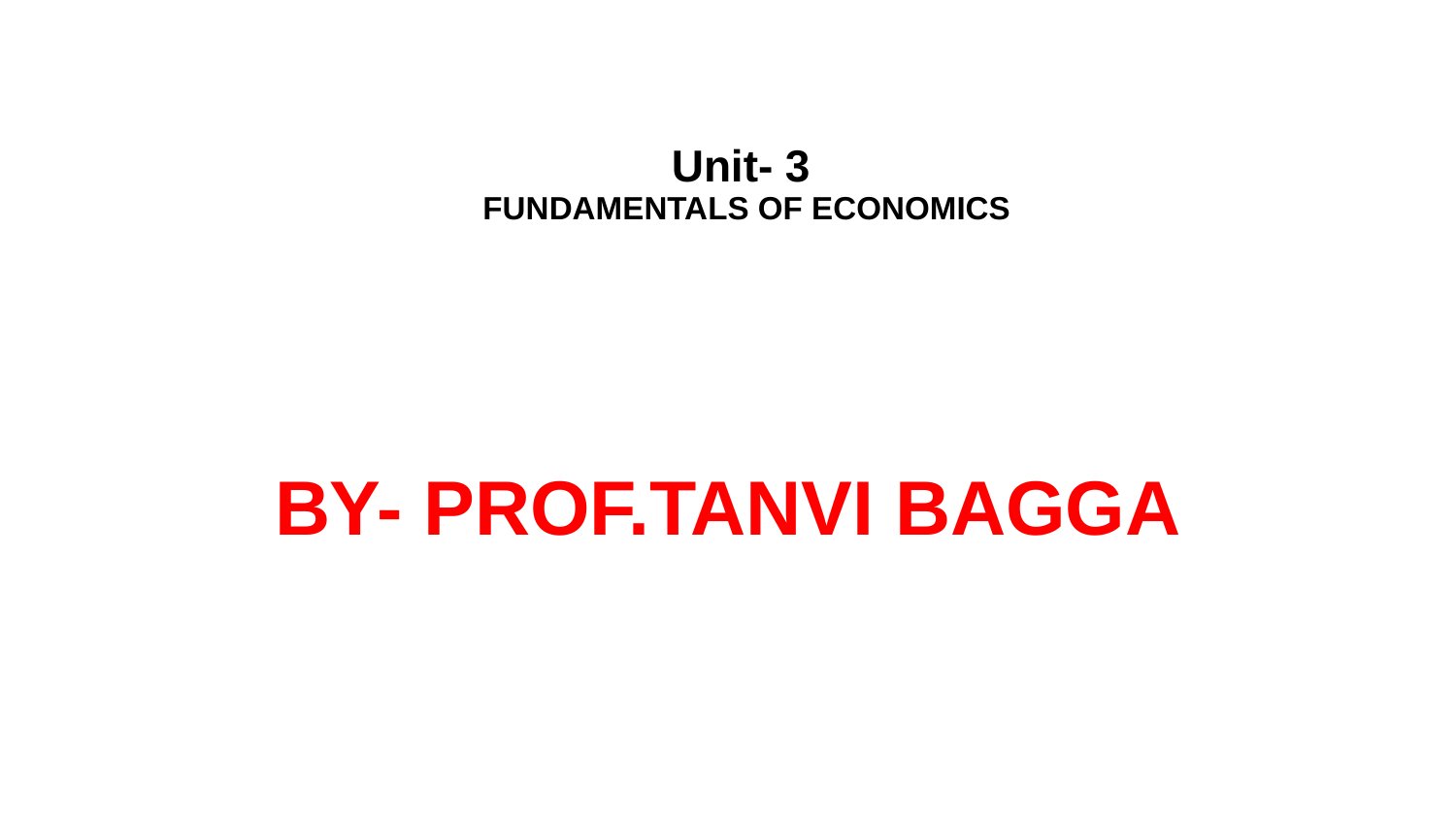

# Unit- 3
FUNDAMENTALS OF ECONOMICS
BY- PROF.TANVI BAGGA